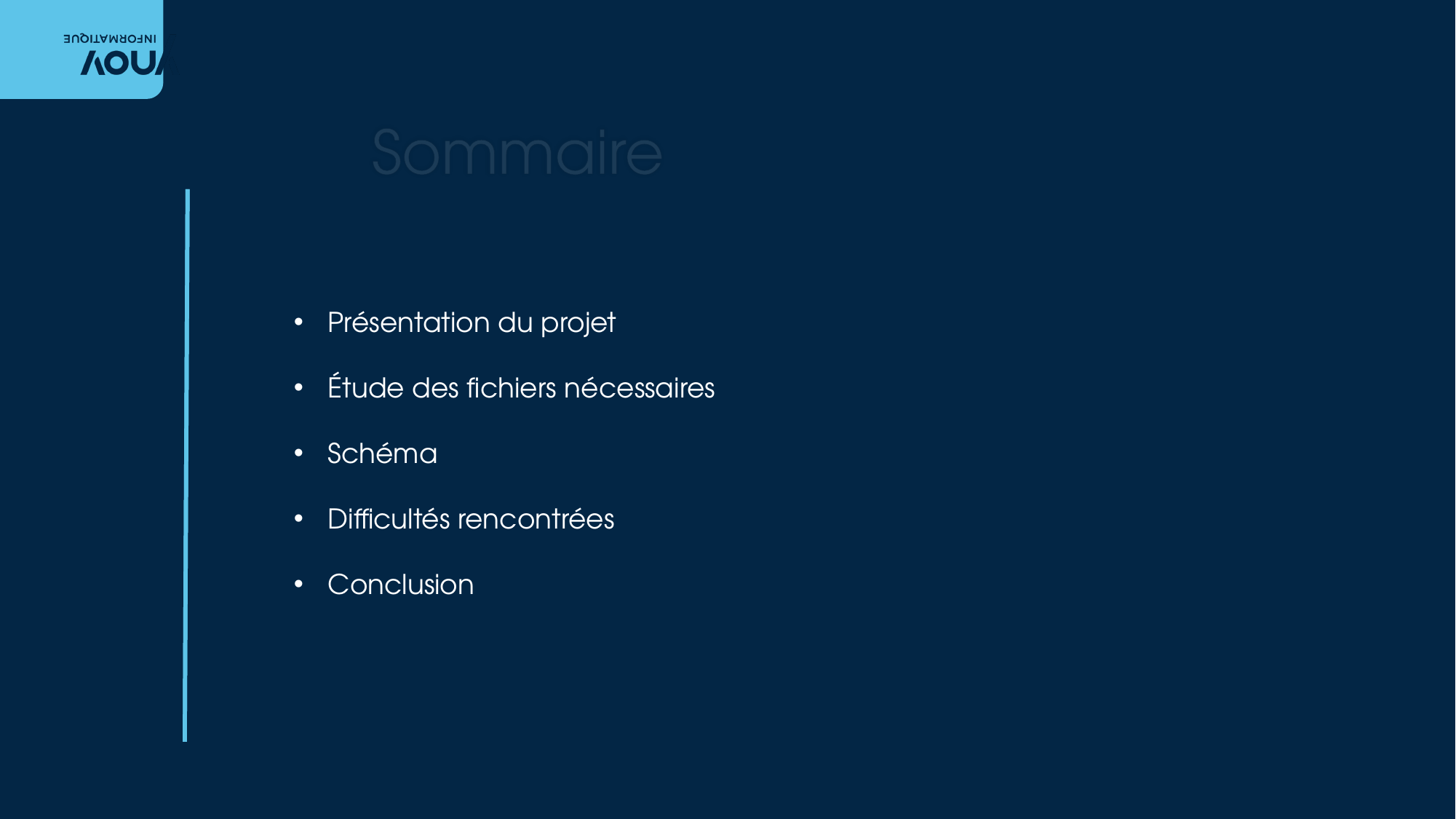

Sommaire
Présentation du projet
Étude des fichiers nécessaires
Schéma
Difficultés rencontrées
Conclusion